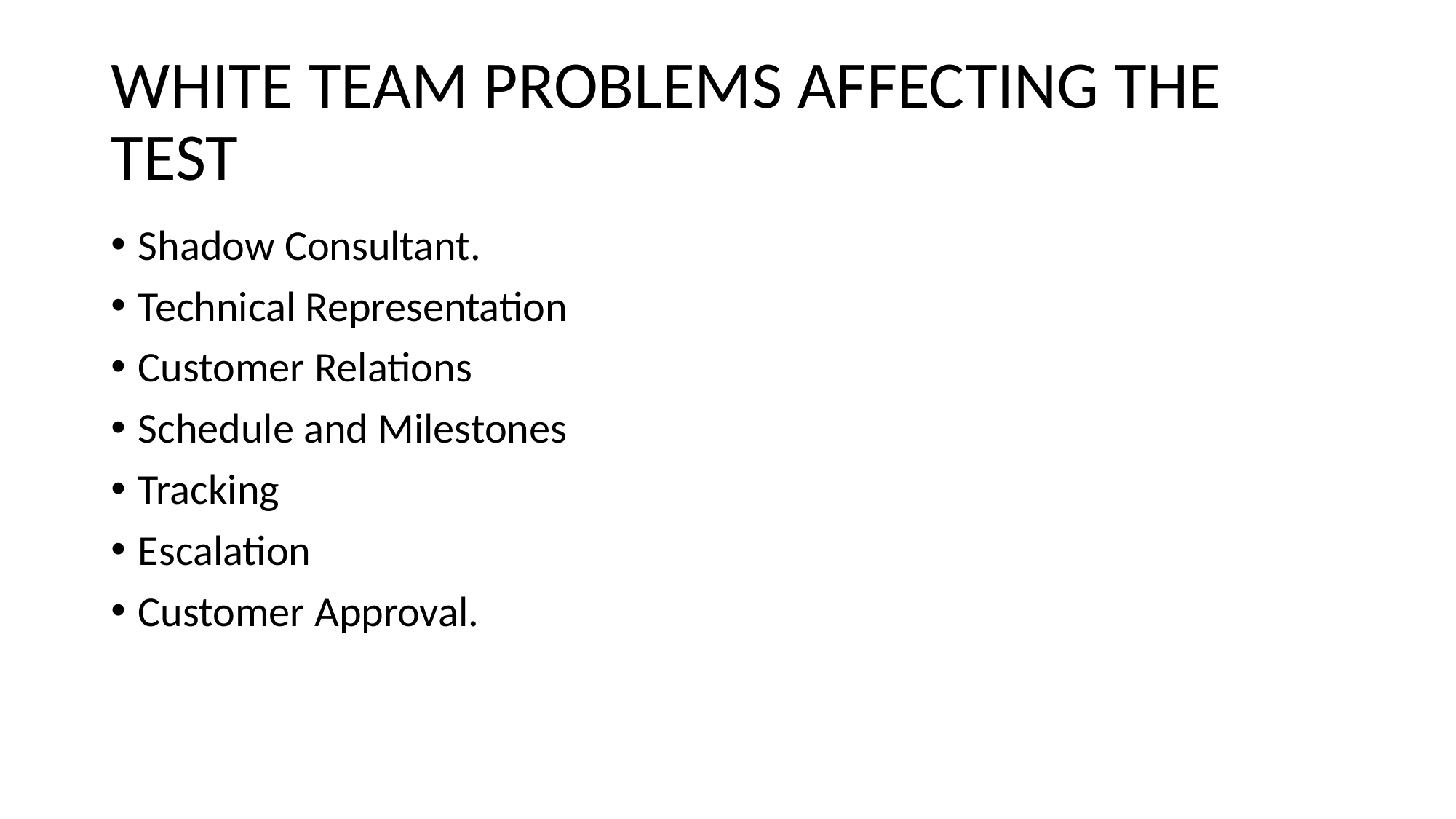

# WHITE TEAM PROBLEMS AFFECTING THE TEST
Shadow Consultant.
Technical Representation
Customer Relations
Schedule and Milestones
Tracking
Escalation
Customer Approval.